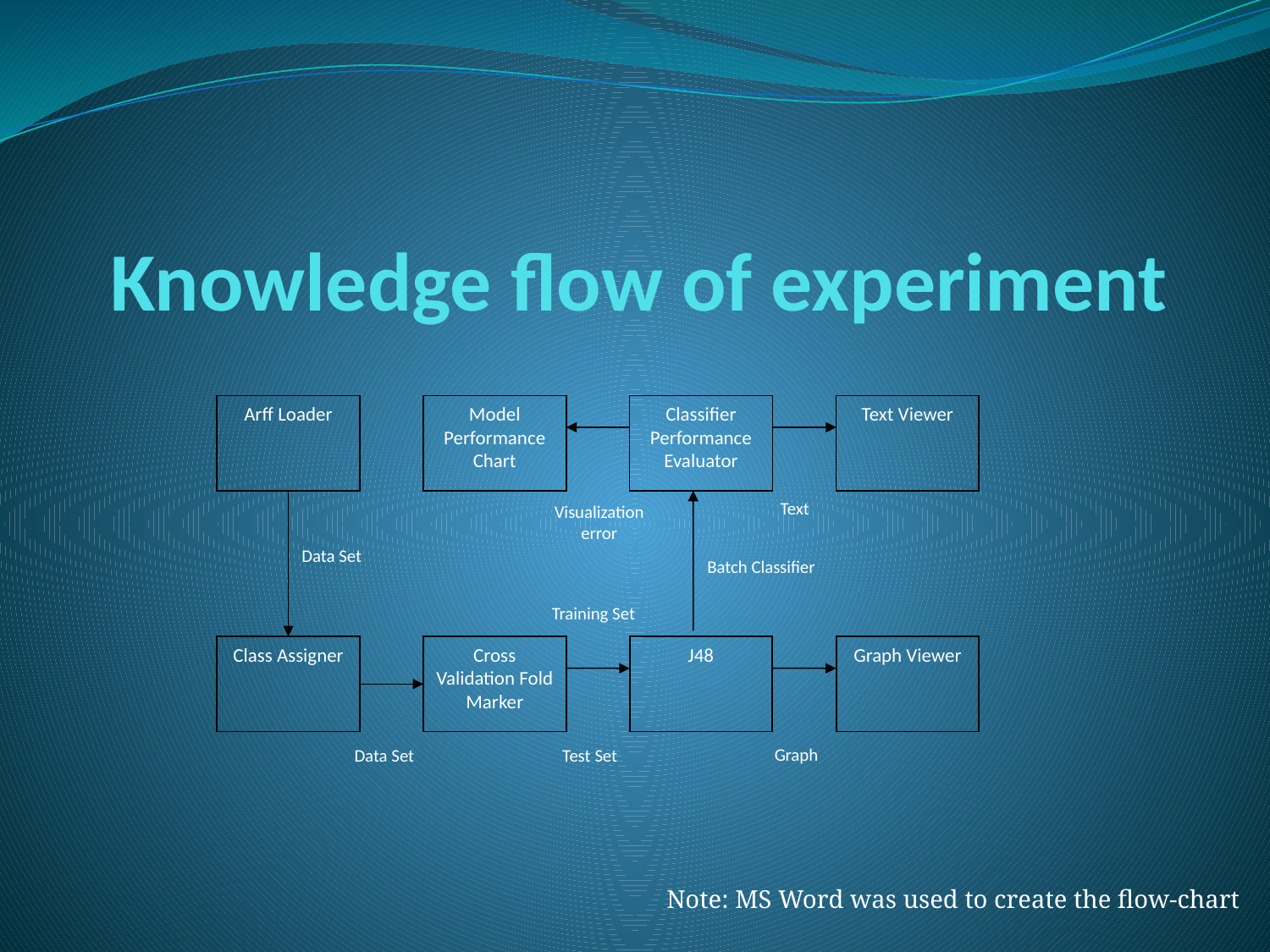

# Knowledge flow of experiment
Arff Loader
Model Performance Chart
Classifier Performance Evaluator
Text Viewer
Text
Visualization error
Data Set
Batch Classifier
Training Set
Cross Validation Fold Marker
J48
Graph Viewer
Class Assigner
Graph
Data Set
Test Set
Note: MS Word was used to create the flow-chart